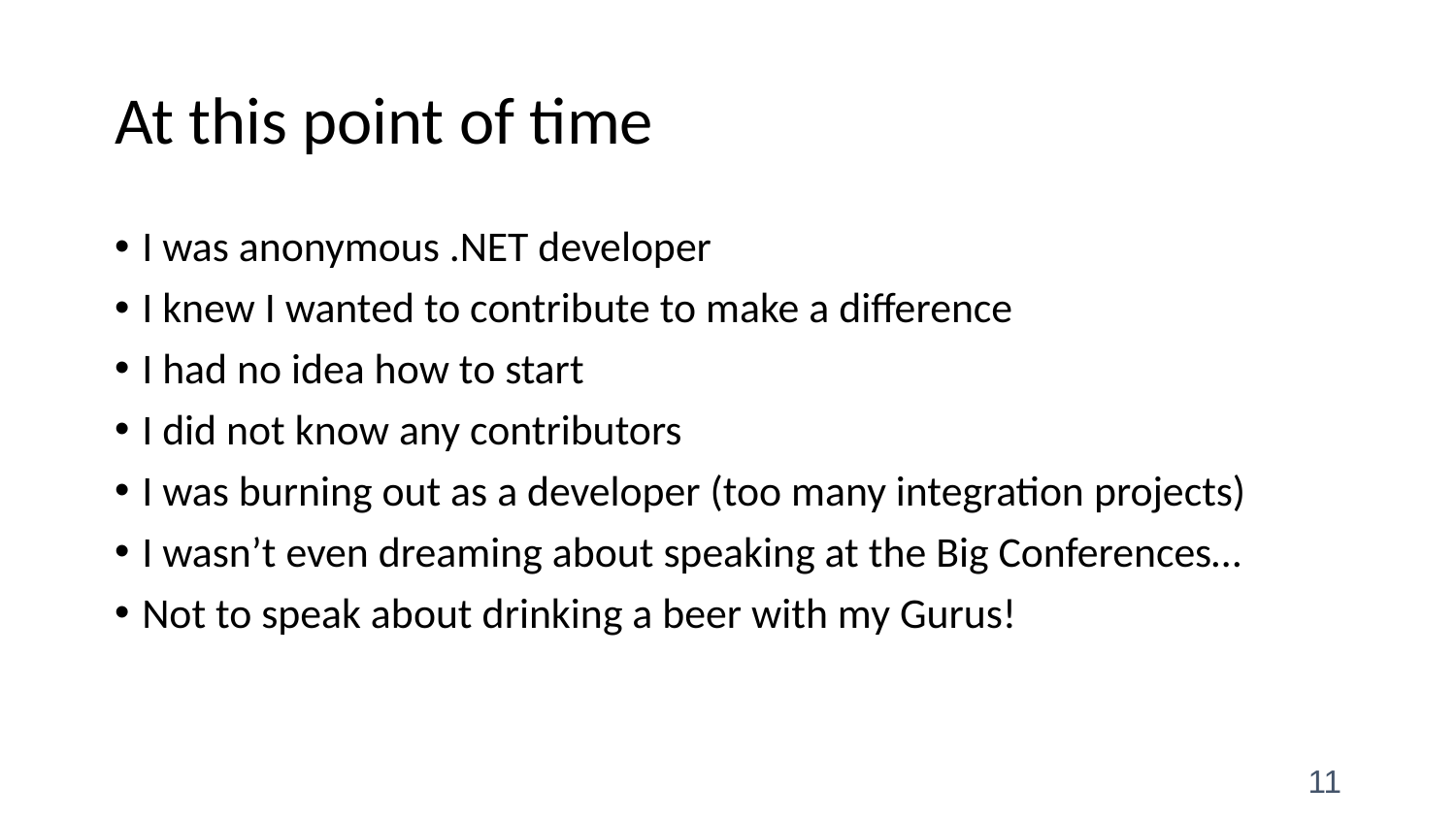

# At this point of time
I was anonymous .NET developer
I knew I wanted to contribute to make a difference
I had no idea how to start
I did not know any contributors
I was burning out as a developer (too many integration projects)
I wasn’t even dreaming about speaking at the Big Conferences…
Not to speak about drinking a beer with my Gurus!

11